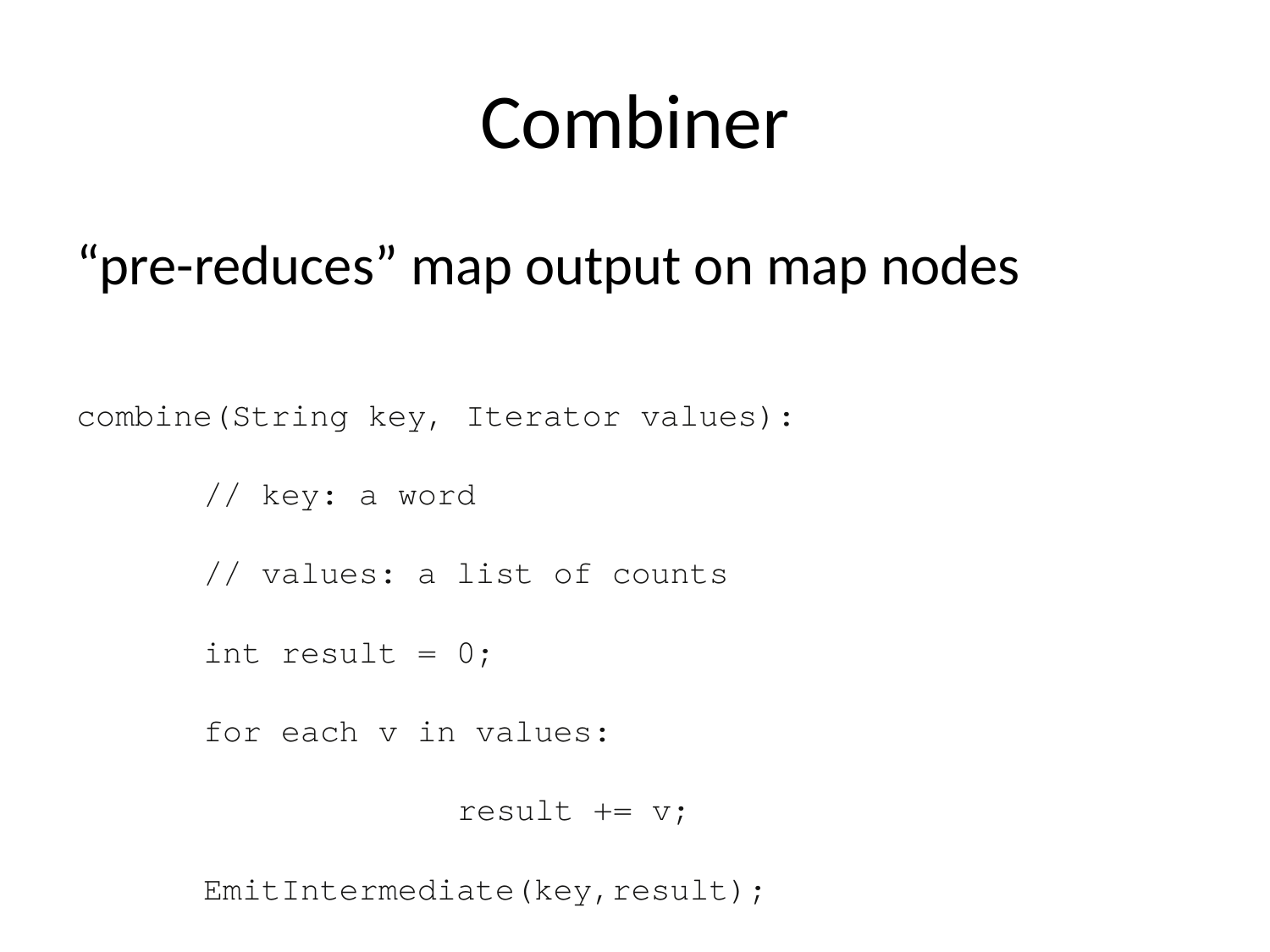

# Combiner
“pre-reduces” map output on map nodes

combine(String key, Iterator values):
	// key: a word
	// values: a list of counts
	int result = 0;
	for each v in values:
			result += v;
	EmitIntermediate(key,result);